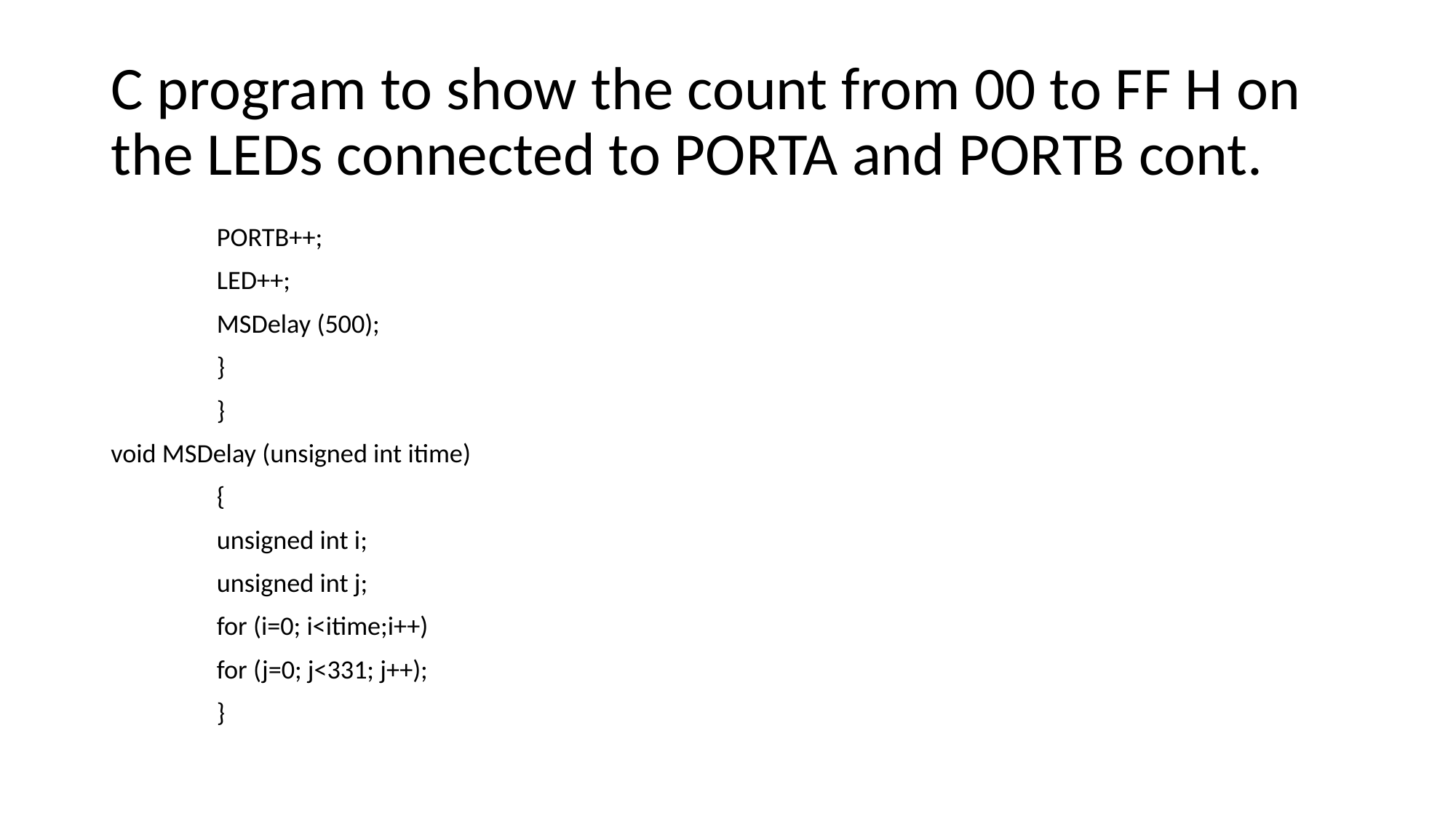

# C program to show the count from 00 to FF H on the LEDs connected to PORTA and PORTB cont.
				PORTB++;
				LED++;
				MSDelay (500);
			}
	}
void MSDelay (unsigned int itime)
	{
		unsigned int i;
		unsigned int j;
		for (i=0; i<itime;i++)
			for (j=0; j<331; j++);
	}